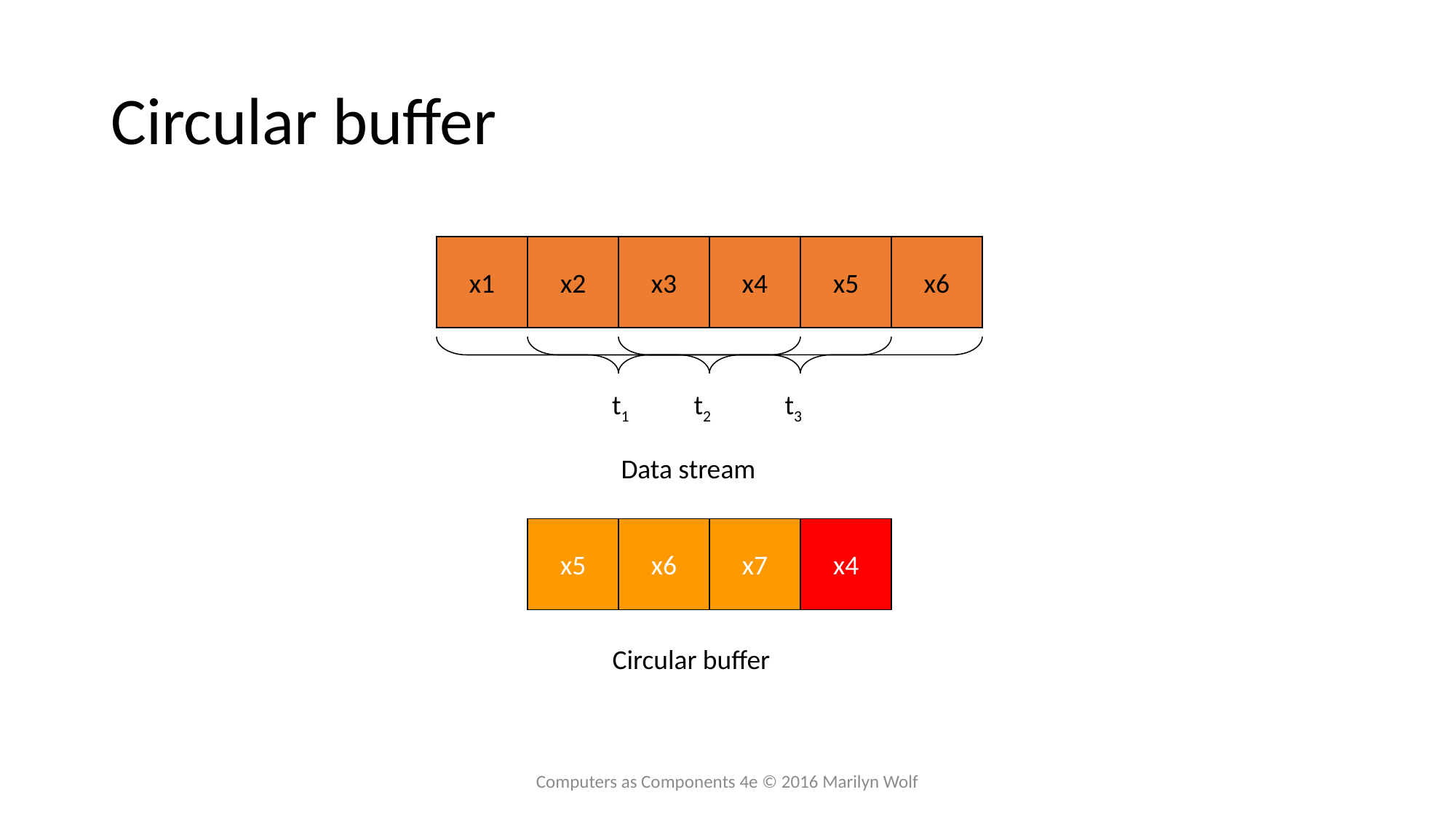

# Circular buffer
x1
x2
x3
x4
x5
x6

t1

t2

t3
Data stream
x1
x5
x2
x6
x3
x7
x4
Circular buffer
Computers as Components 4e © 2016 Marilyn Wolf